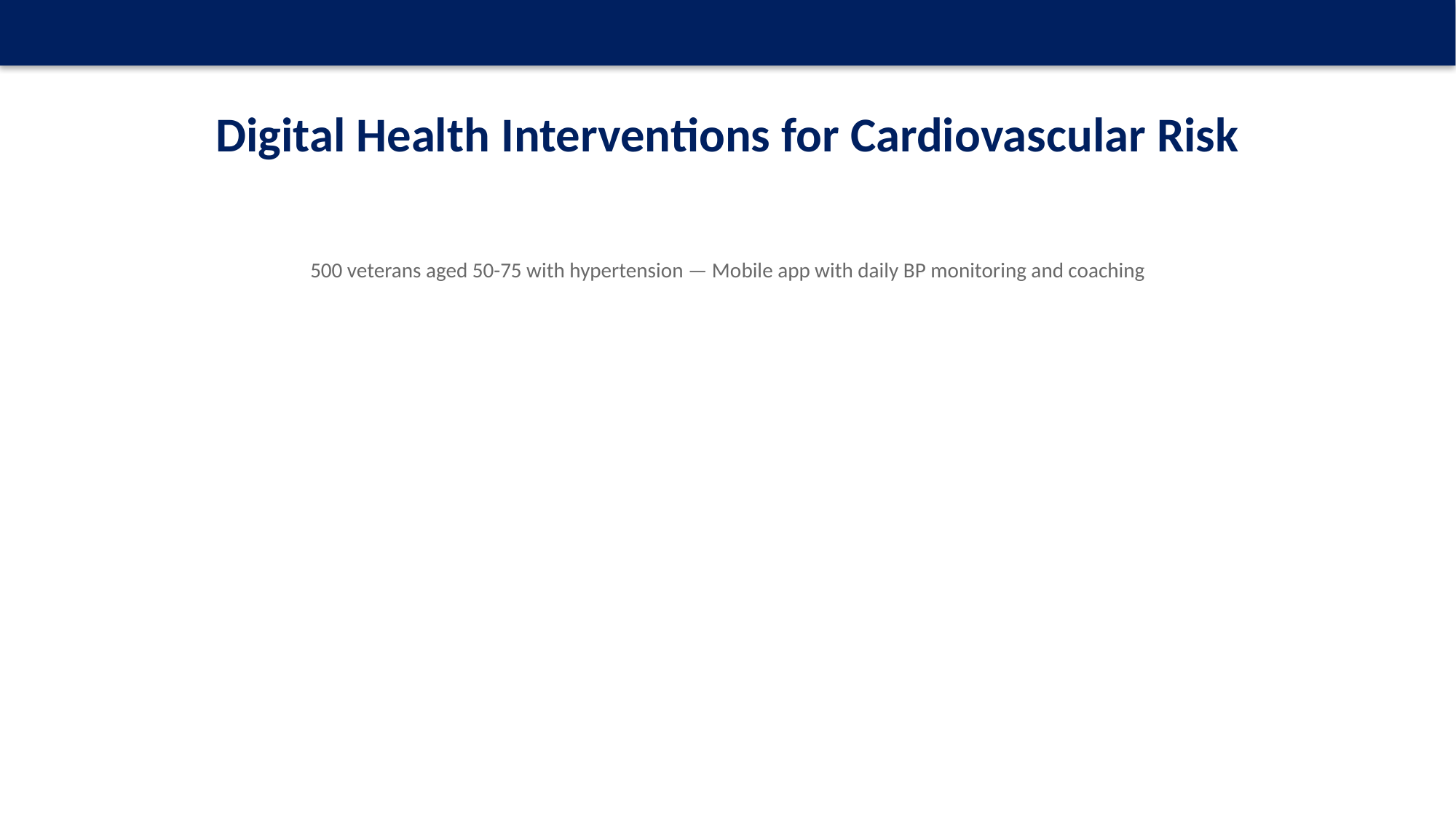

Digital Health Interventions for Cardiovascular Risk
♥
500 veterans aged 50-75 with hypertension — Mobile app with daily BP monitoring and coaching